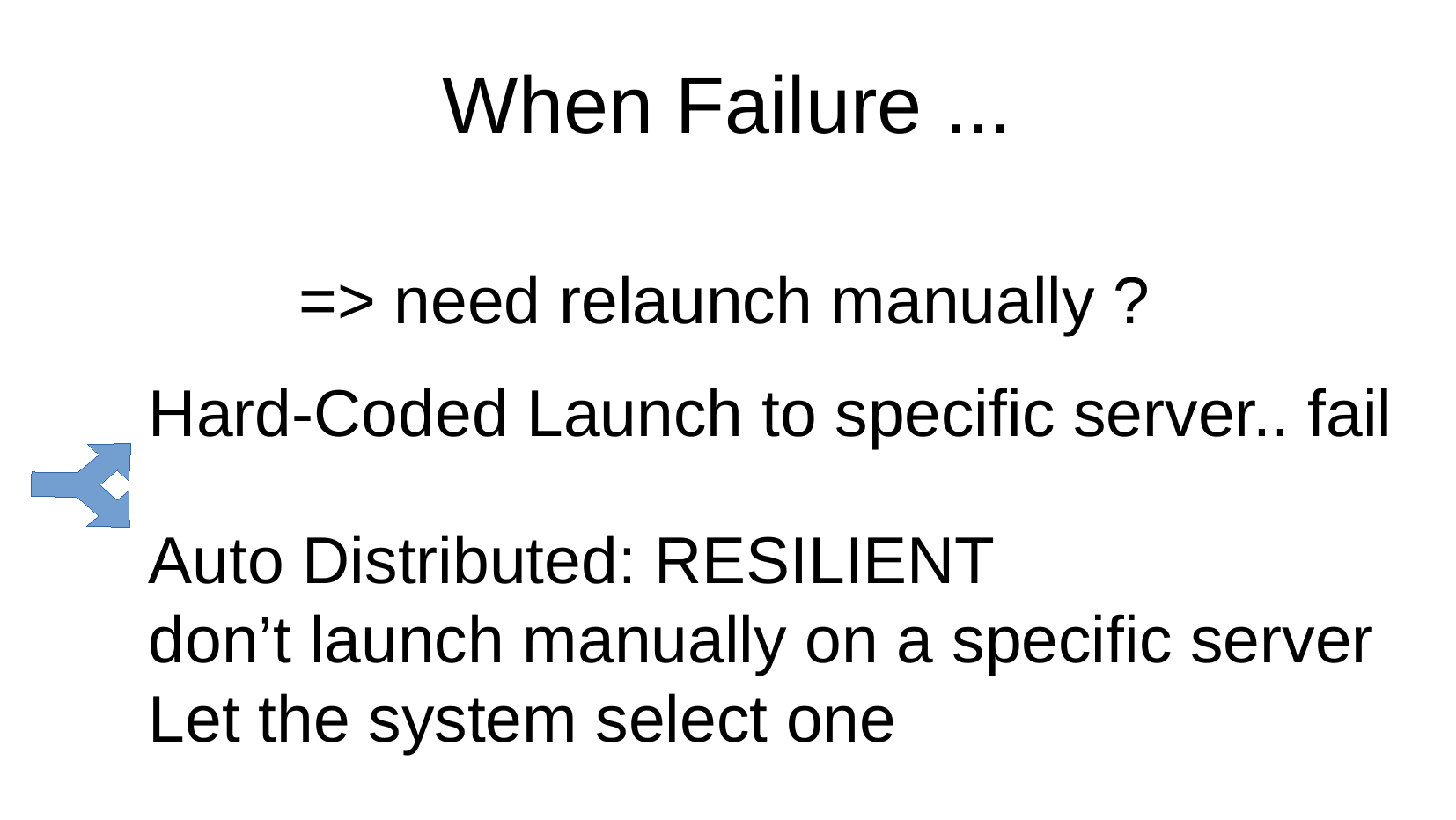

When Failure ...
=> need relaunch manually ?
Hard-Coded Launch to specific server.. fail

Auto Distributed: RESILIENT
don’t launch manually on a specific server
Let the system select one